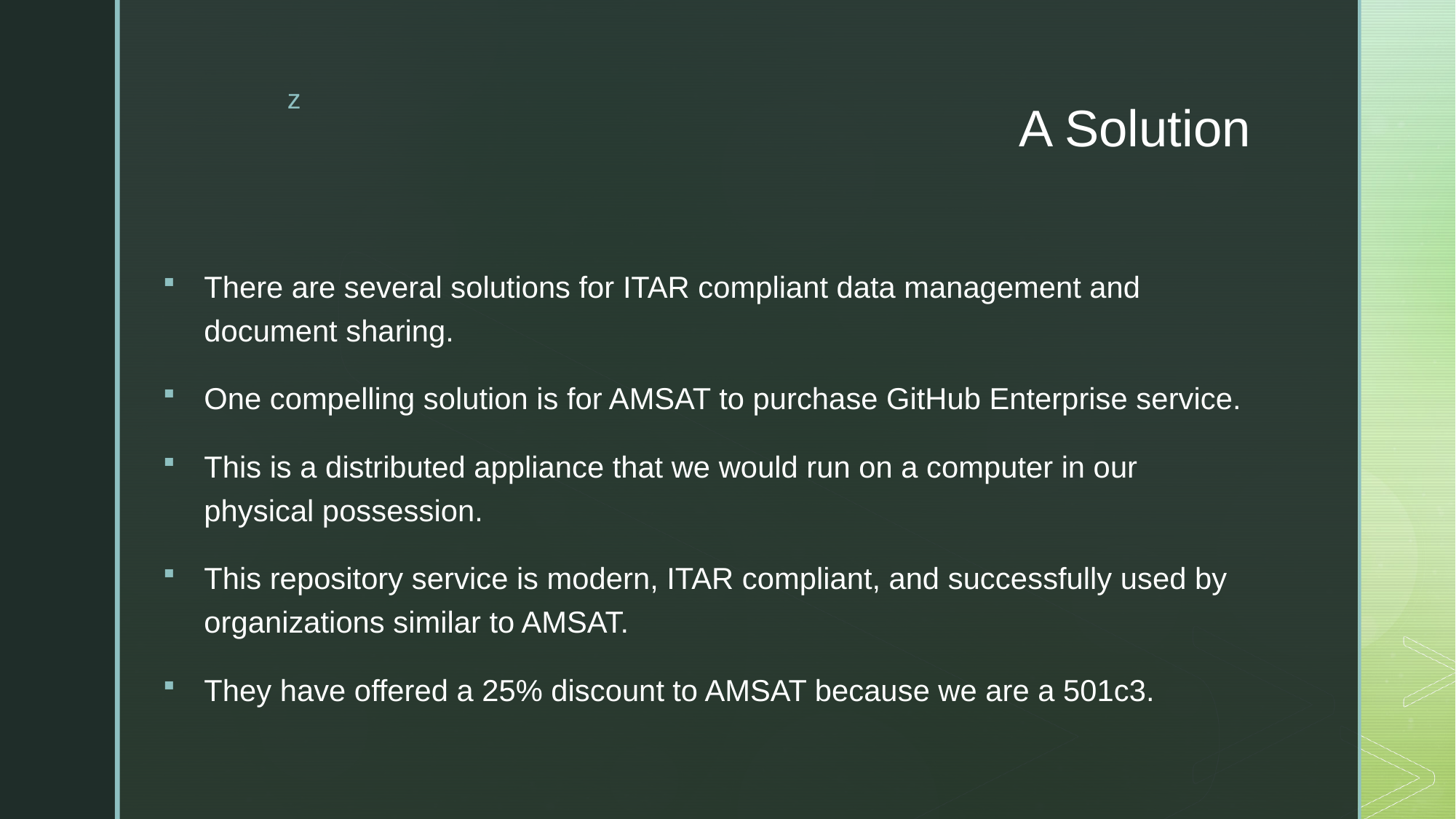

# A Solution
There are several solutions for ITAR compliant data management and document sharing.
One compelling solution is for AMSAT to purchase GitHub Enterprise service.
This is a distributed appliance that we would run on a computer in our physical possession.
This repository service is modern, ITAR compliant, and successfully used by organizations similar to AMSAT.
They have offered a 25% discount to AMSAT because we are a 501c3.